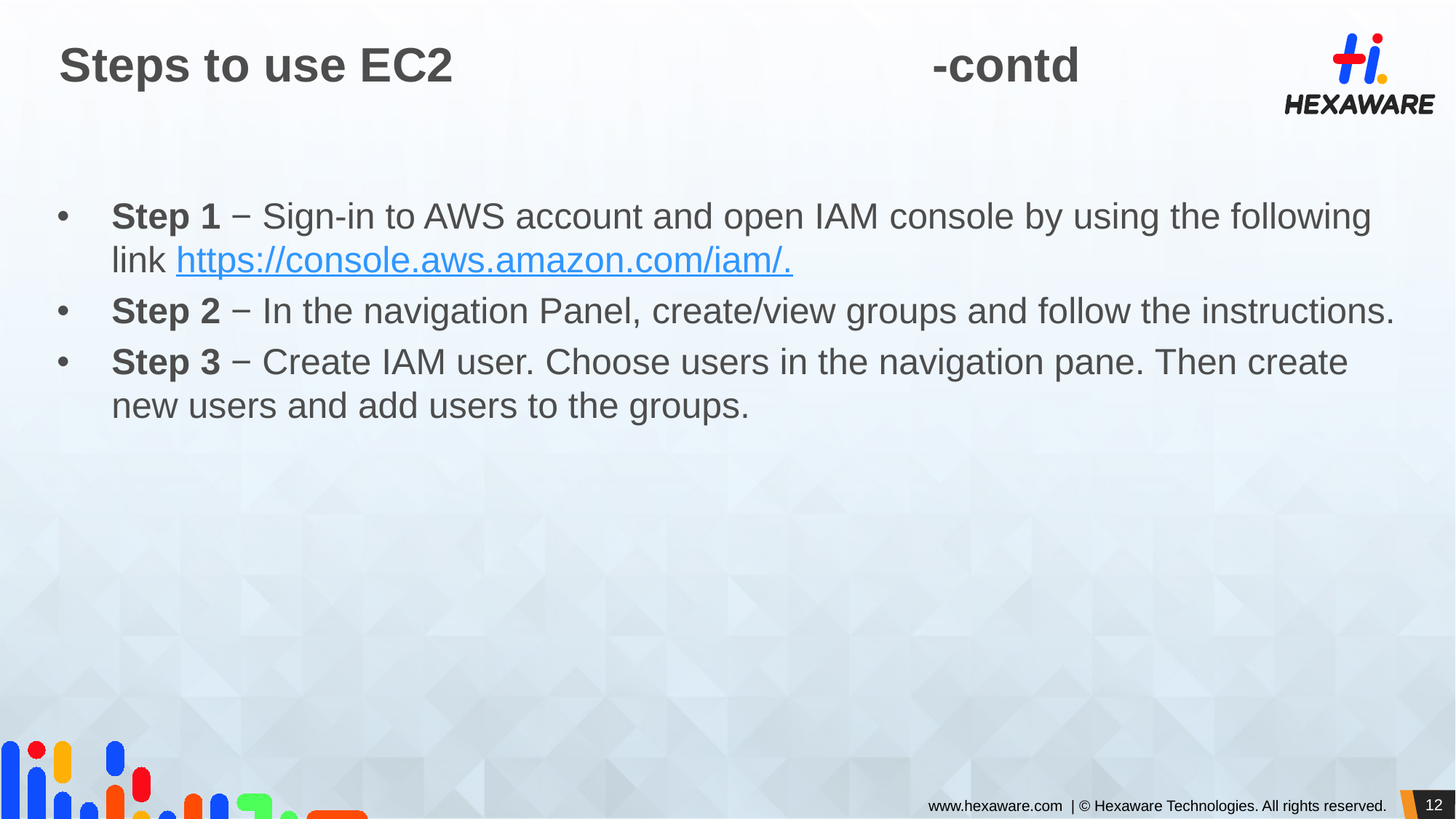

# Steps to use EC2					-contd
Step 1 − Sign-in to AWS account and open IAM console by using the following link https://console.aws.amazon.com/iam/.
Step 2 − In the navigation Panel, create/view groups and follow the instructions.
Step 3 − Create IAM user. Choose users in the navigation pane. Then create new users and add users to the groups.